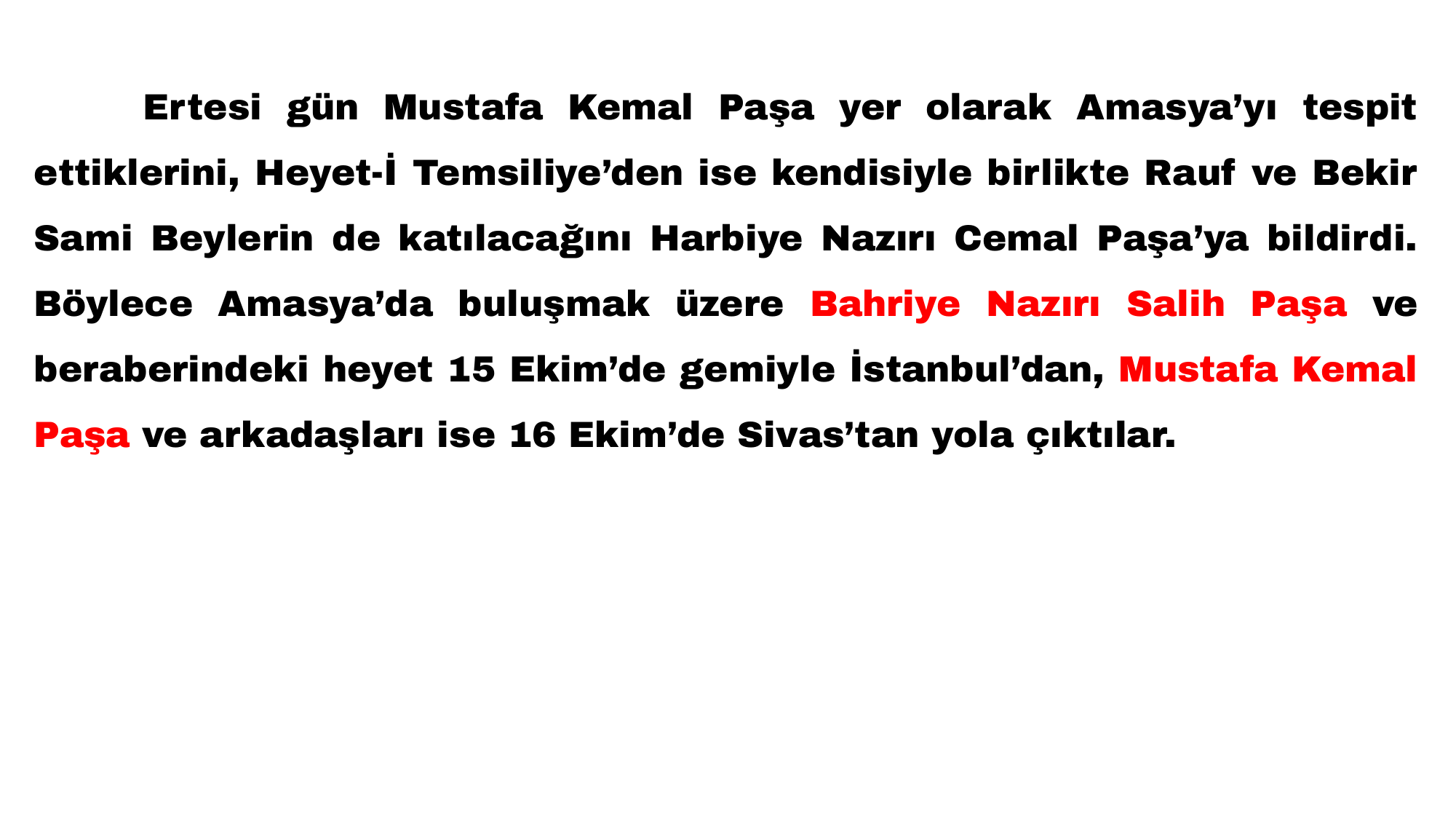

#
	Ertesi gün Mustafa Kemal Paşa yer olarak Amasya’yı tespit ettiklerini, Heyet-İ Temsiliye’den ise kendisiyle birlikte Rauf ve Bekir Sami Beylerin de katılacağını Harbiye Nazırı Cemal Paşa’ya bildirdi. Böylece Amasya’da buluşmak üzere Bahriye Nazırı Salih Paşa ve beraberindeki heyet 15 Ekim’de gemiyle İstanbul’dan, Mustafa Kemal Paşa ve arkadaşları ise 16 Ekim’de Sivas’tan yola çıktılar.